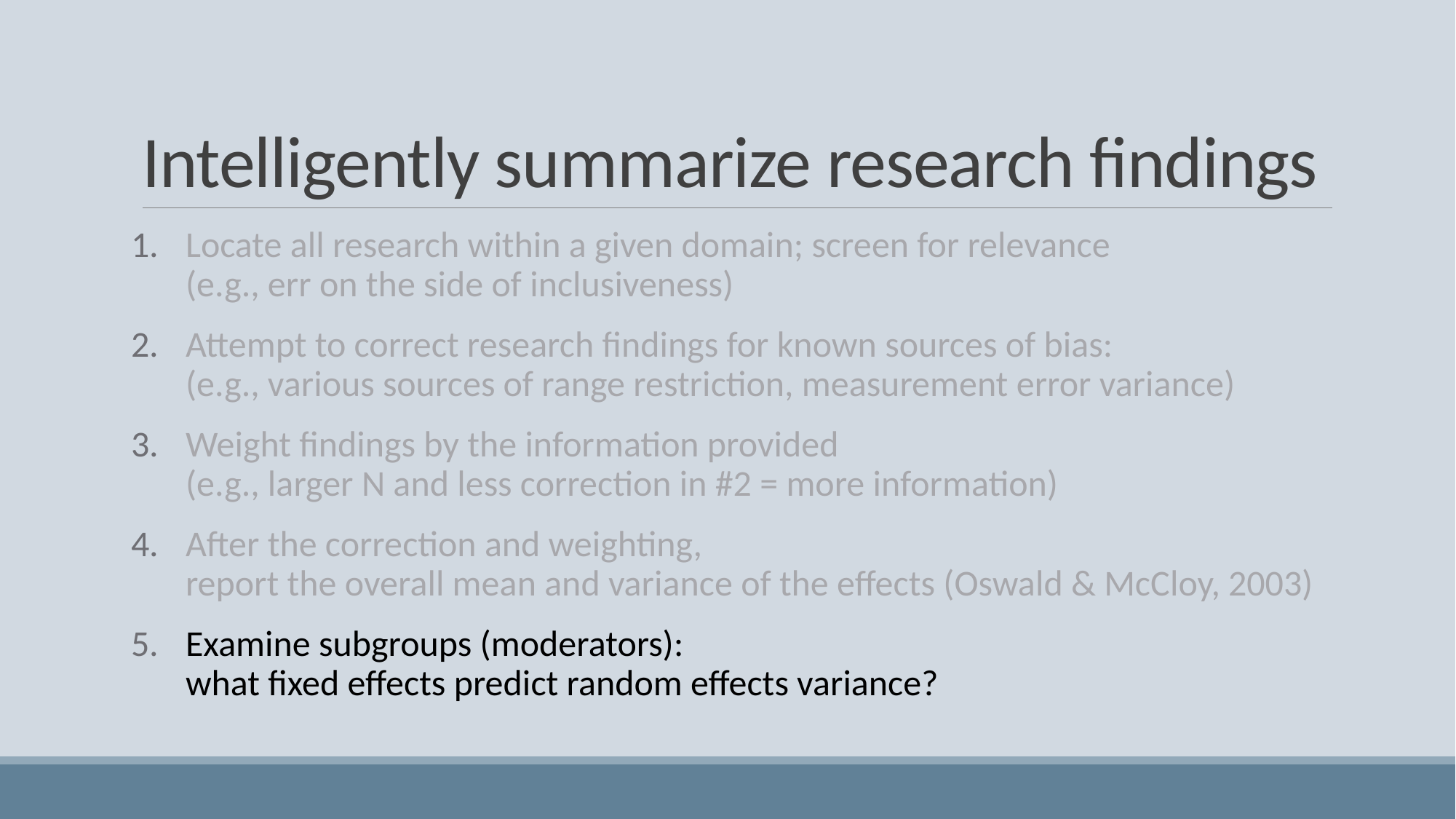

# Intelligently summarize research findings
Locate all research within a given domain; screen for relevance
(e.g., err on the side of inclusiveness)
Attempt to correct research findings for known sources of bias:
(e.g., various sources of range restriction, measurement error variance)
Weight findings by the information provided
(e.g., larger N and less correction in #2 = more information)
After the correction and weighting,
report the overall mean and variance of the effects (Oswald & McCloy, 2003)
Examine subgroups (moderators):
what fixed effects predict random effects variance?